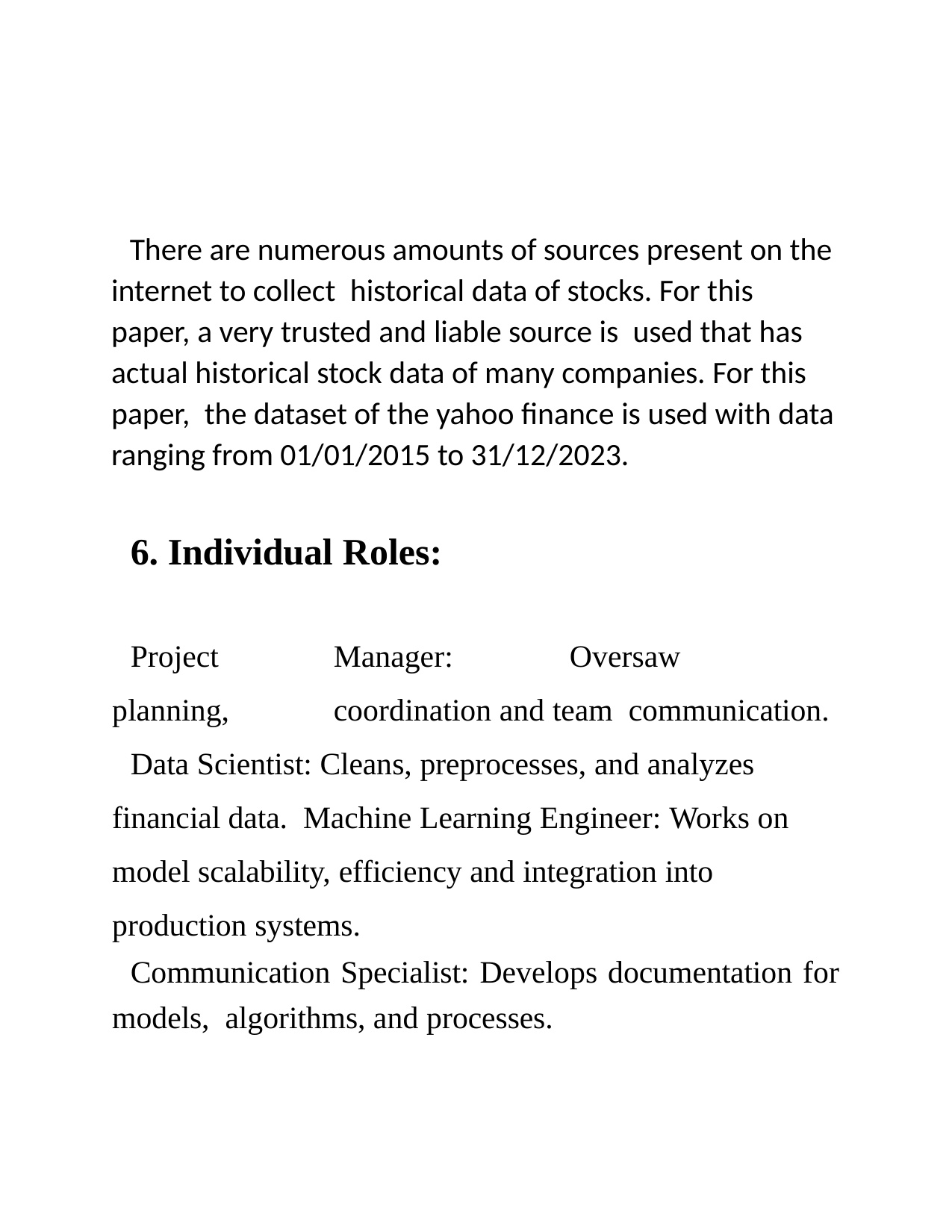

There are numerous amounts of sources present on the internet to collect  historical data of stocks. For this paper, a very trusted and liable source is  used that has actual historical stock data of many companies. For this paper,  the dataset of the yahoo finance is used with data ranging from 01/01/2015 to 31/12/2023.

6. Individual Roles:

Project	Manager:	Oversaw	planning,	coordination and team  communication.
Data Scientist: Cleans, preprocesses, and analyzes financial data.  Machine Learning Engineer: Works on model scalability, efficiency and integration into production systems.
Communication Specialist: Develops documentation for models,  algorithms, and processes.